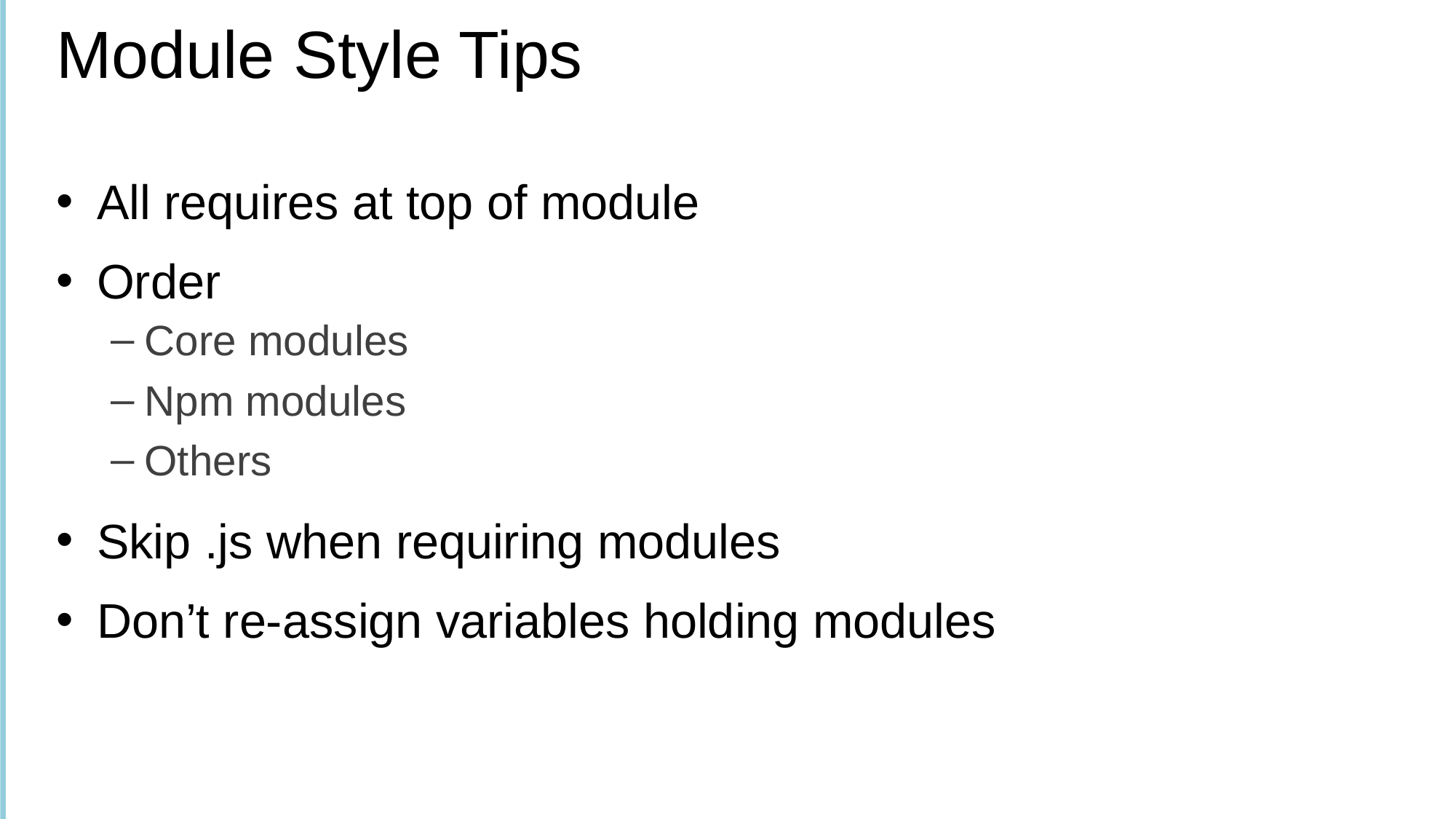

# Module Style Tips
All requires at top of module
Order
Core modules
Npm modules
Others
Skip .js when requiring modules
Don’t re-assign variables holding modules